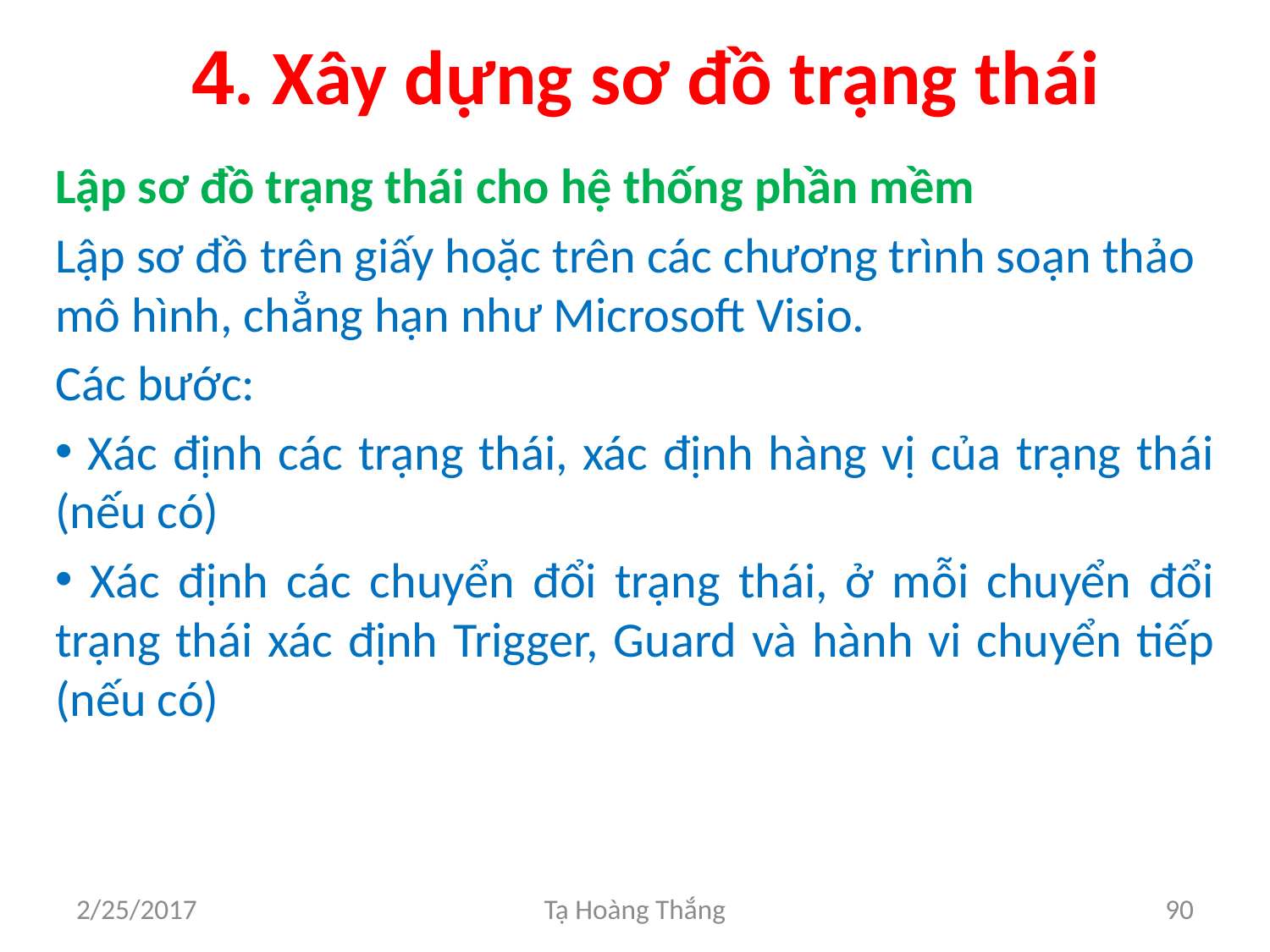

# 4. Xây dựng sơ đồ trạng thái
Lập sơ đồ trạng thái cho hệ thống phần mềm
Lập sơ đồ trên giấy hoặc trên các chương trình soạn thảo mô hình, chẳng hạn như Microsoft Visio.
Các bước:
 Xác định các trạng thái, xác định hàng vị của trạng thái (nếu có)
 Xác định các chuyển đổi trạng thái, ở mỗi chuyển đổi trạng thái xác định Trigger, Guard và hành vi chuyển tiếp (nếu có)

2/25/2017
Tạ Hoàng Thắng
90